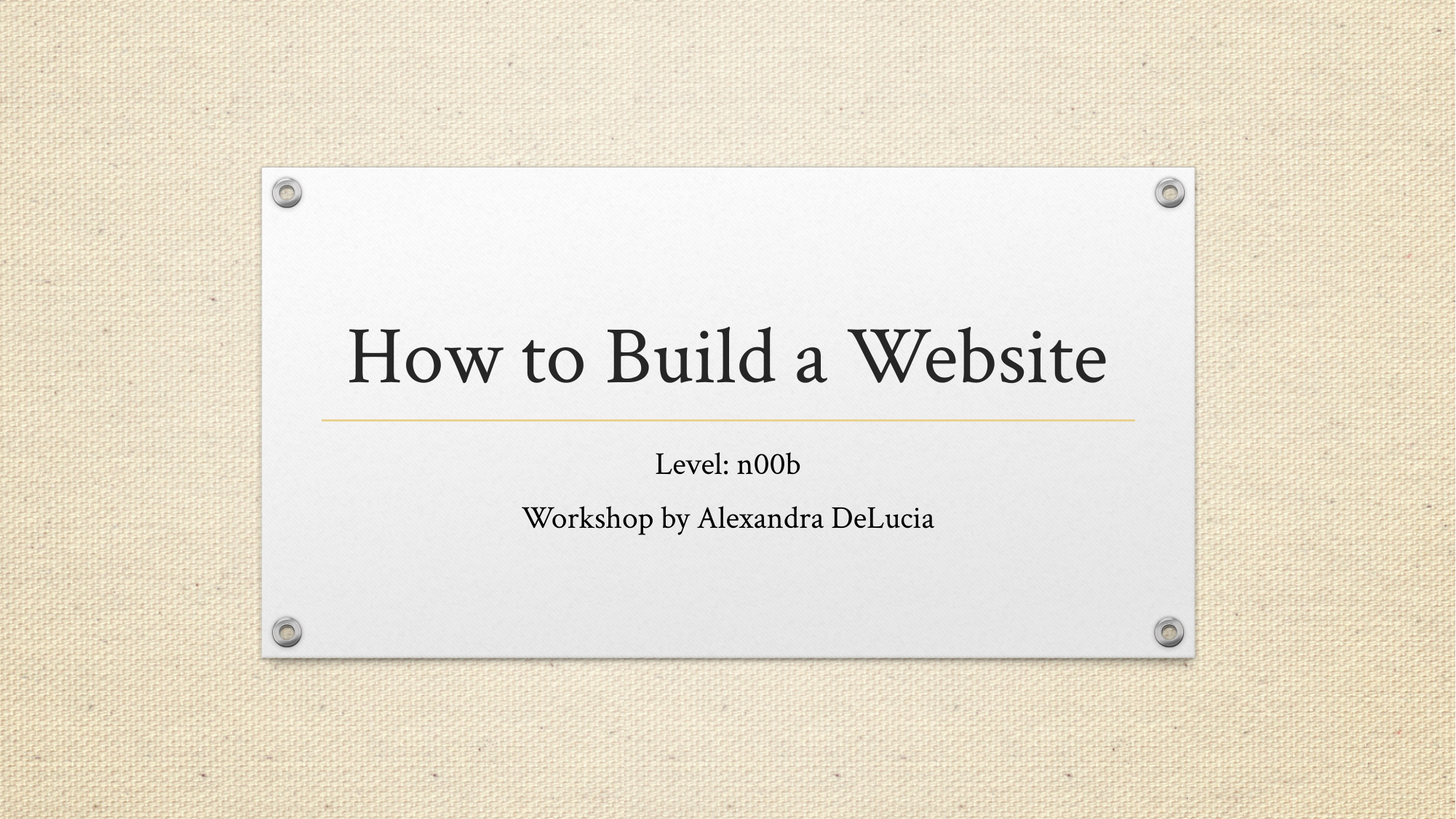

# How to Build a Website
Level: n00b
Workshop by Alexandra DeLucia